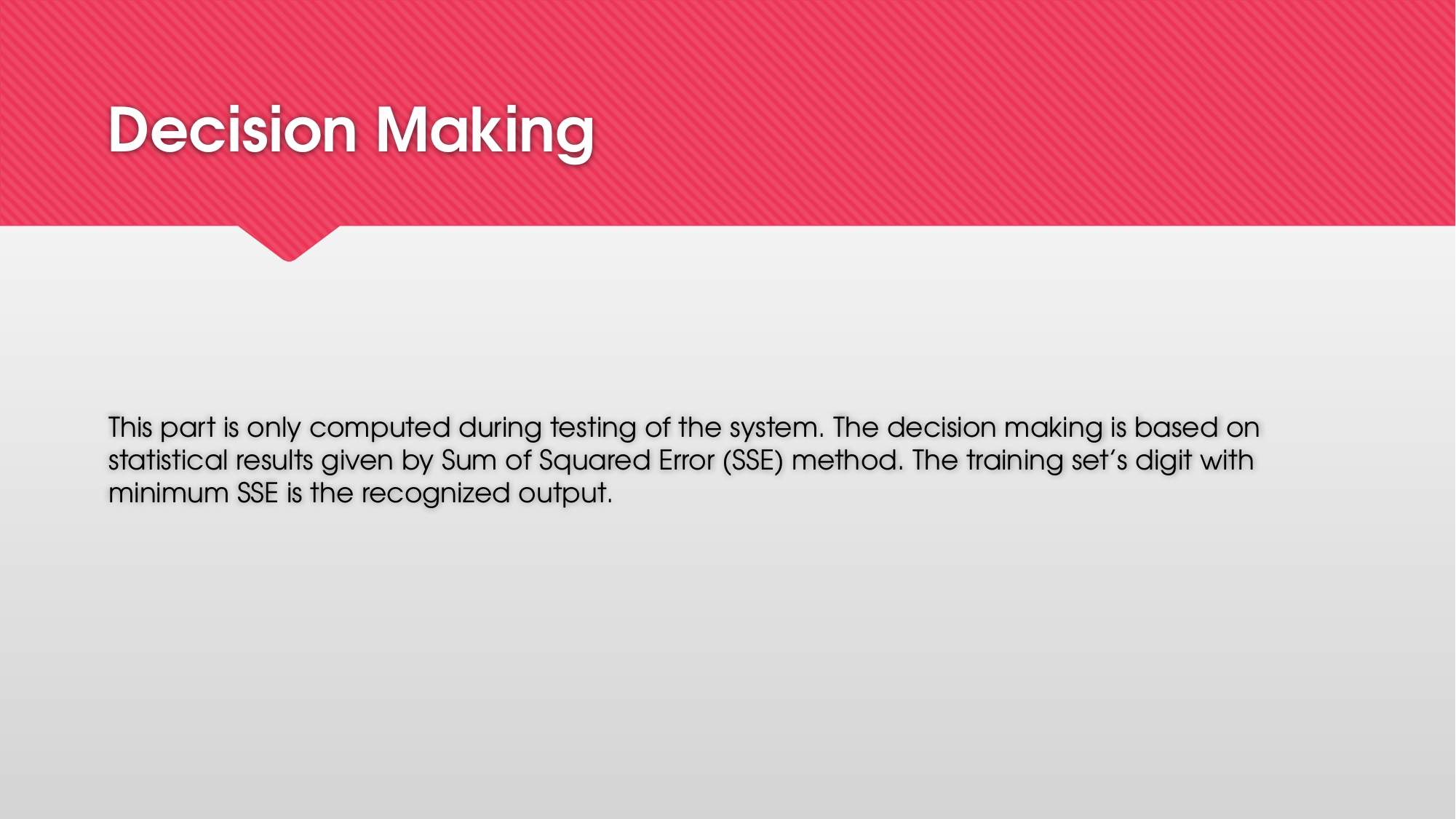

# Decision Making
This part is only computed during testing of the system. The decision making is based on statistical results given by Sum of Squared Error (SSE) method. The training set’s digit with minimum SSE is the recognized output.